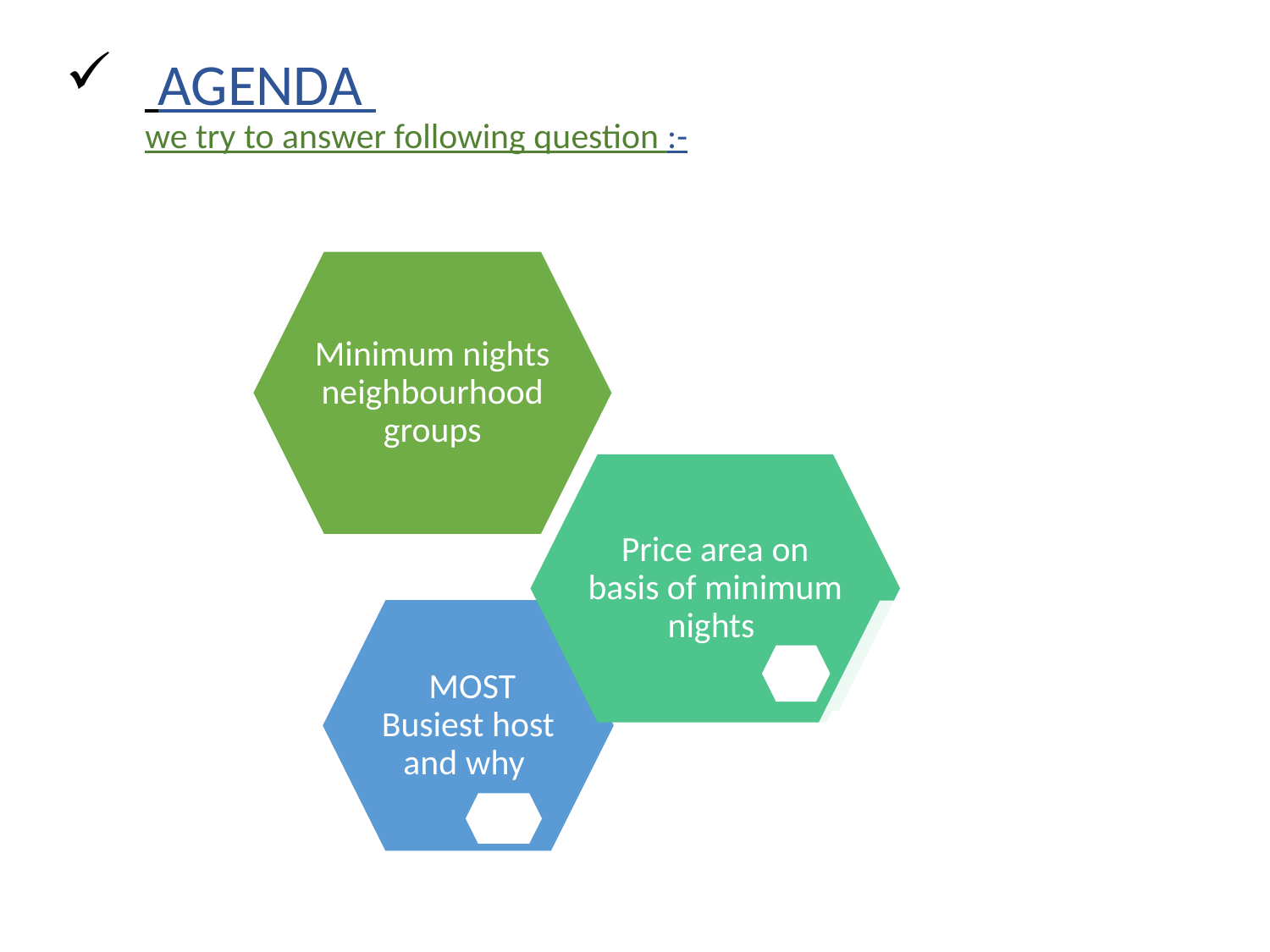

# AGENDA we try to answer following question :-
 MOST Busiest host and why
Price area on basis of minimum nights
Minimum nights neighbourhood groups